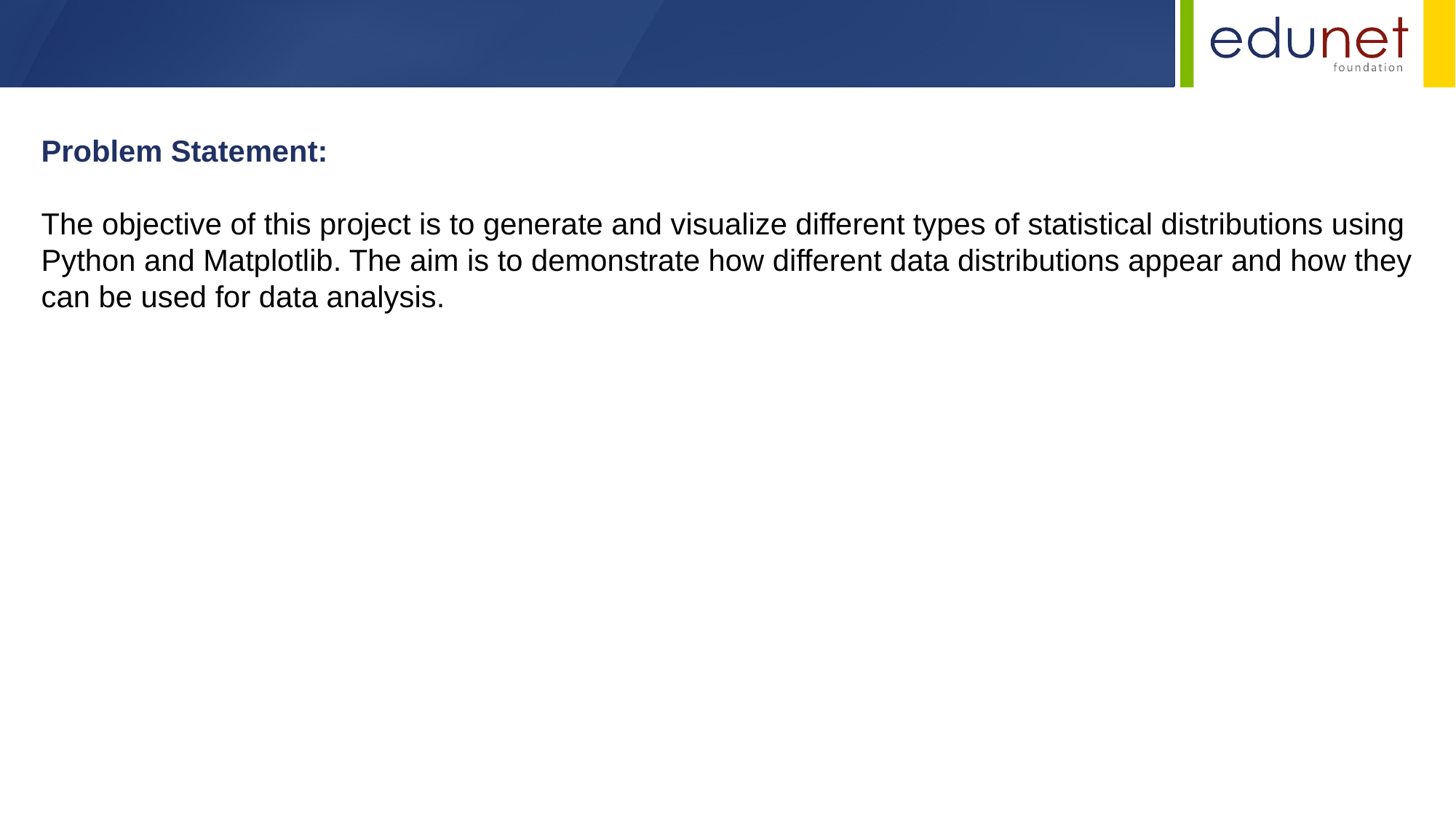

Problem Statement:

The objective of this project is to generate and visualize different types of statistical distributions using Python and Matplotlib. The aim is to demonstrate how different data distributions appear and how they can be used for data analysis.